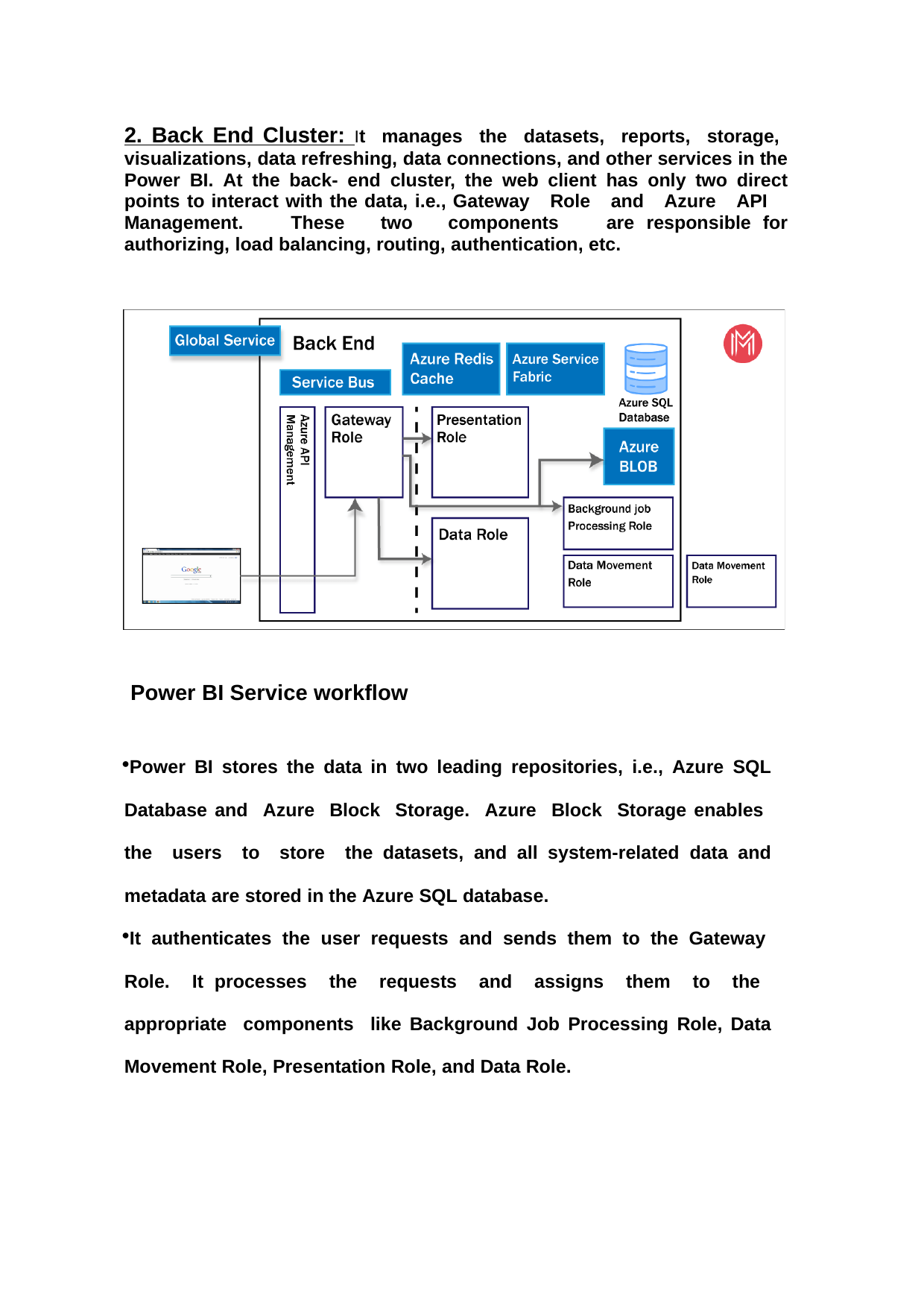

2. Back End Cluster: It  manages  the  datasets,  reports,  storage,  visualizations, data refreshing, data connections, and other services in the Power BI. At the back- end cluster, the web client has only two direct points to interact with the data, i.e., Gateway   Role   and   Azure   API    Management.    These   two   components    are responsible for authorizing, load balancing, routing, authentication, etc.

 Power BI Service workflow

Power BI stores the data in two leading repositories, i.e., Azure SQL Database and  Azure  Block  Storage.  Azure  Block  Storage enables  the  users  to  store  the datasets, and all system-related data and metadata are stored in the Azure SQL database.
It  authenticates  the  user  requests  and  sends  them  to  the  Gateway  Role.  It processes  the  requests  and  assigns  them  to  the  appropriate  components  like Background Job Processing Role, Data Movement Role, Presentation Role, and Data Role.